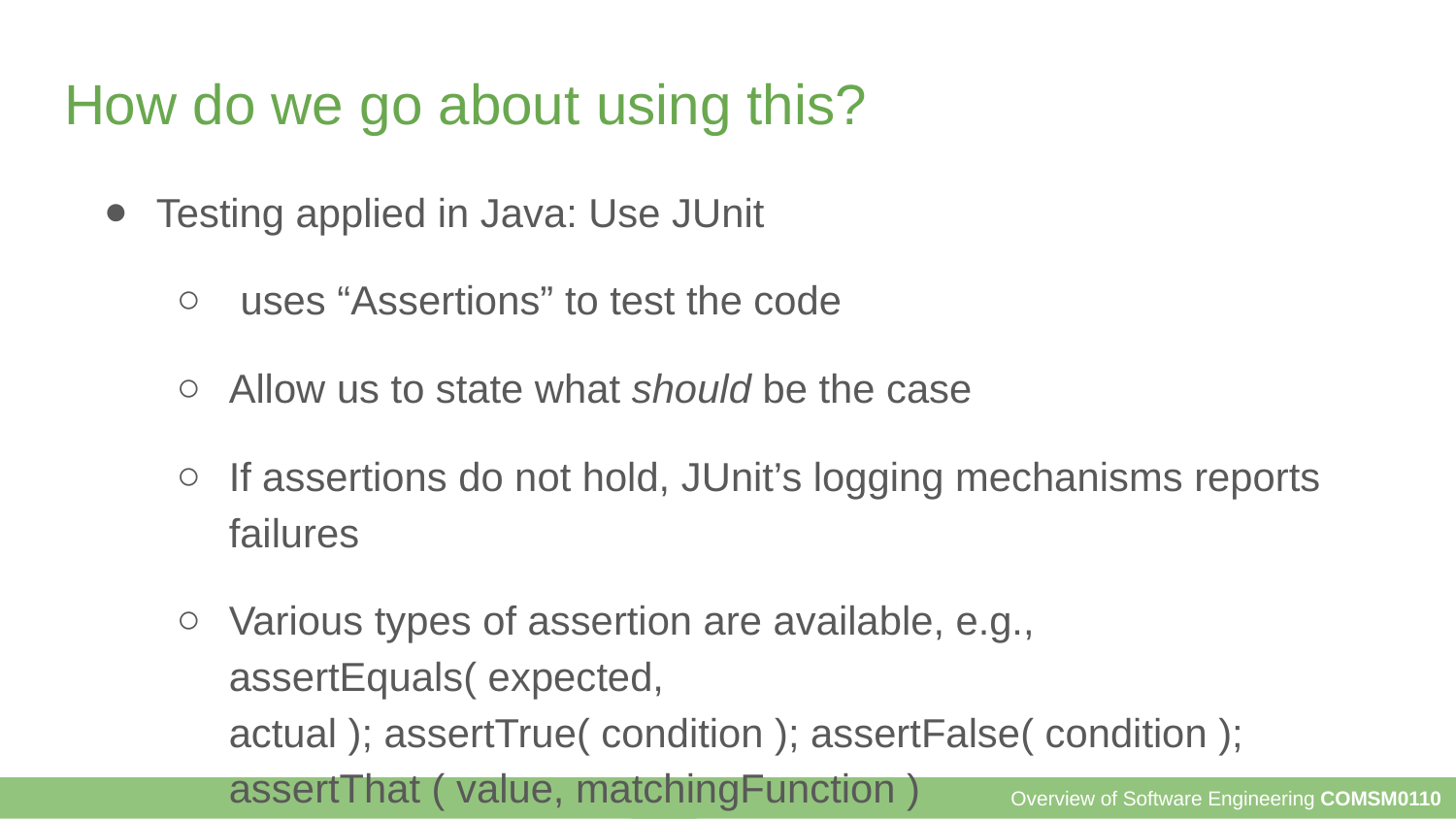

# How do we go about using this?
Testing applied in Java: Use JUnit
 uses “Assertions” to test the code
Allow us to state what should be the case
If assertions do not hold, JUnit’s logging mechanisms reports failures
Various types of assertion are available, e.g., assertEquals( expected, actual ); assertTrue( condition ); assertFalse( condition ); assertThat ( value, matchingFunction )